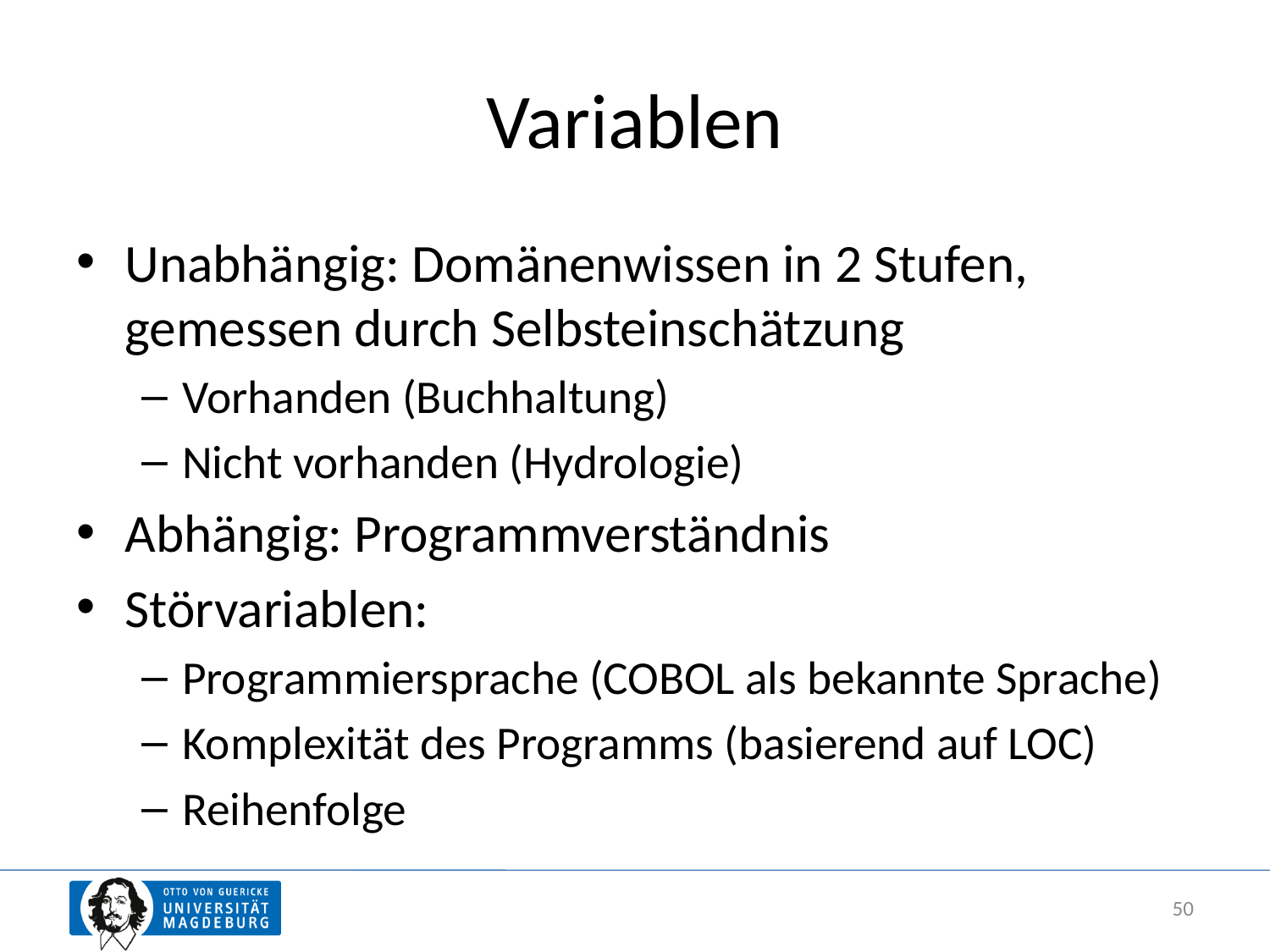

# Variablen
Unabhängig: Domänenwissen in 2 Stufen, gemessen durch Selbsteinschätzung
Vorhanden (Buchhaltung)
Nicht vorhanden (Hydrologie)
Abhängig: Programmverständnis
Störvariablen:
Programmiersprache (COBOL als bekannte Sprache)
Komplexität des Programms (basierend auf LOC)
Reihenfolge

50